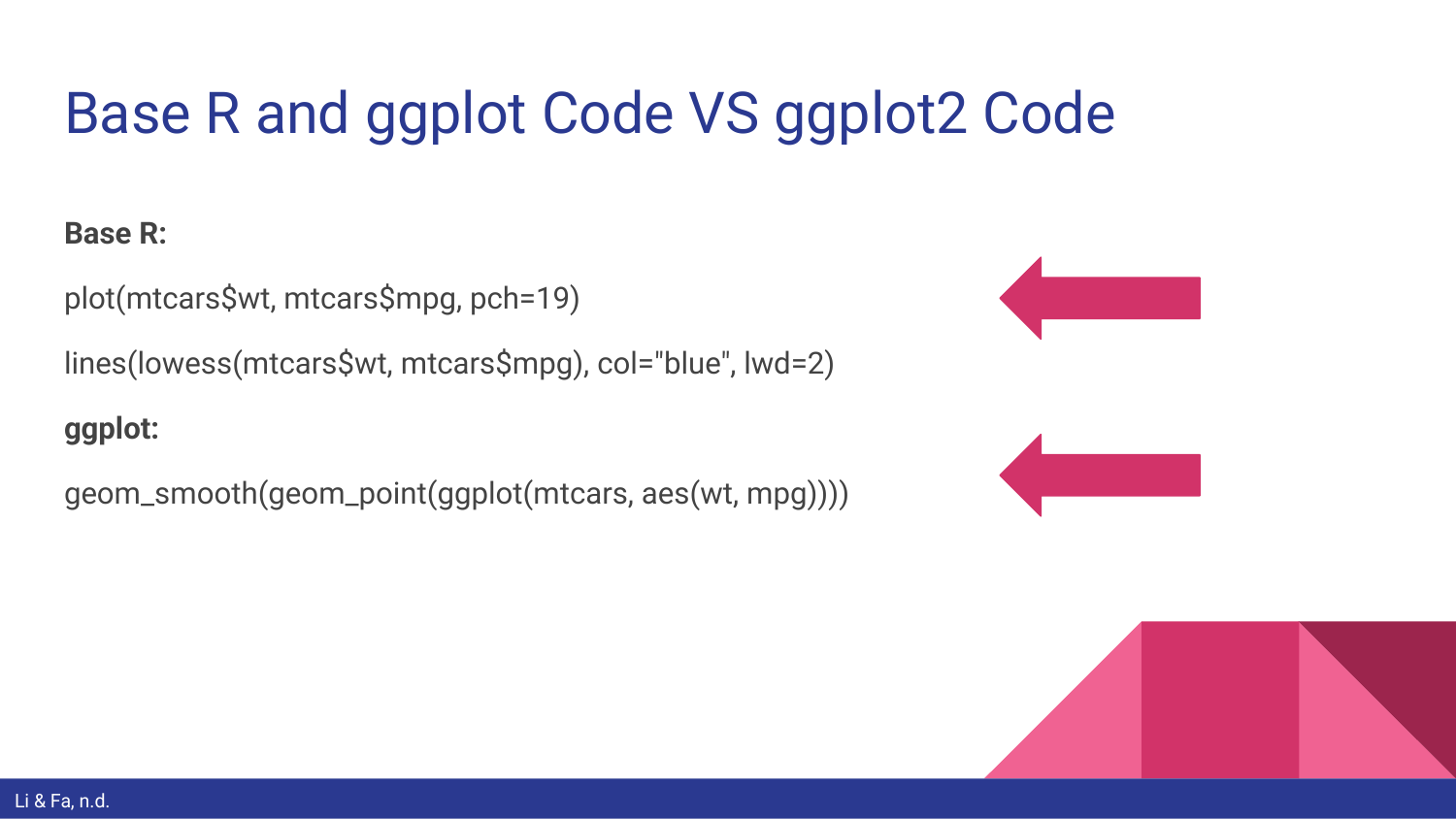

# Base R and ggplot Code VS ggplot2 Code
Base R:
plot(mtcars$wt, mtcars$mpg, pch=19)
lines(lowess(mtcars$wt, mtcars$mpg), col="blue", lwd=2)
ggplot:
geom_smooth(geom_point(ggplot(mtcars, aes(wt, mpg))))
ggplot2:
ggplot(mtcars, aes(wt, mpg)) +
	geom_point() +
	geom_smooth()

Li & Fa, n.d.